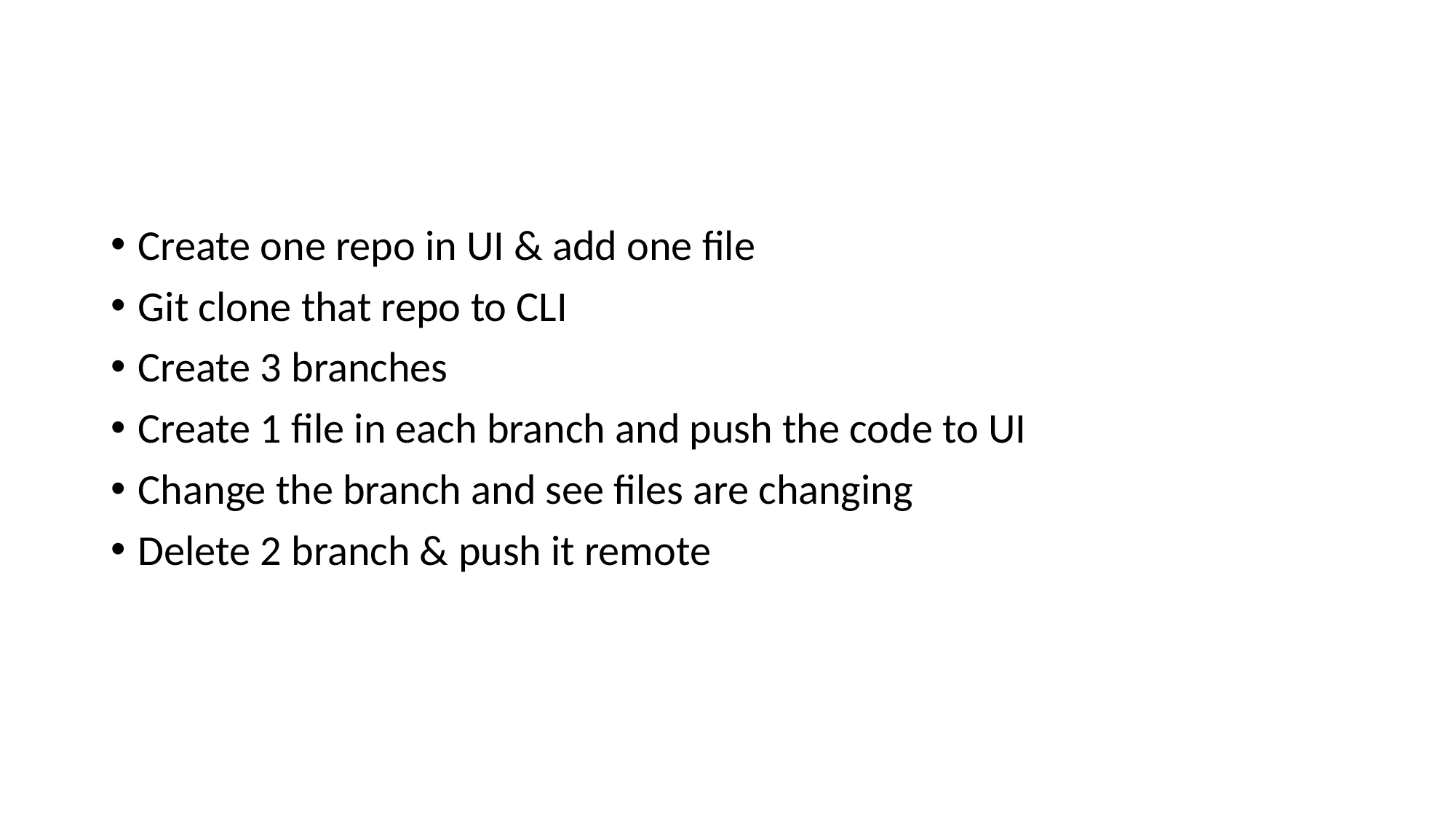

#
Create one repo in UI & add one file
Git clone that repo to CLI
Create 3 branches
Create 1 file in each branch and push the code to UI
Change the branch and see files are changing
Delete 2 branch & push it remote